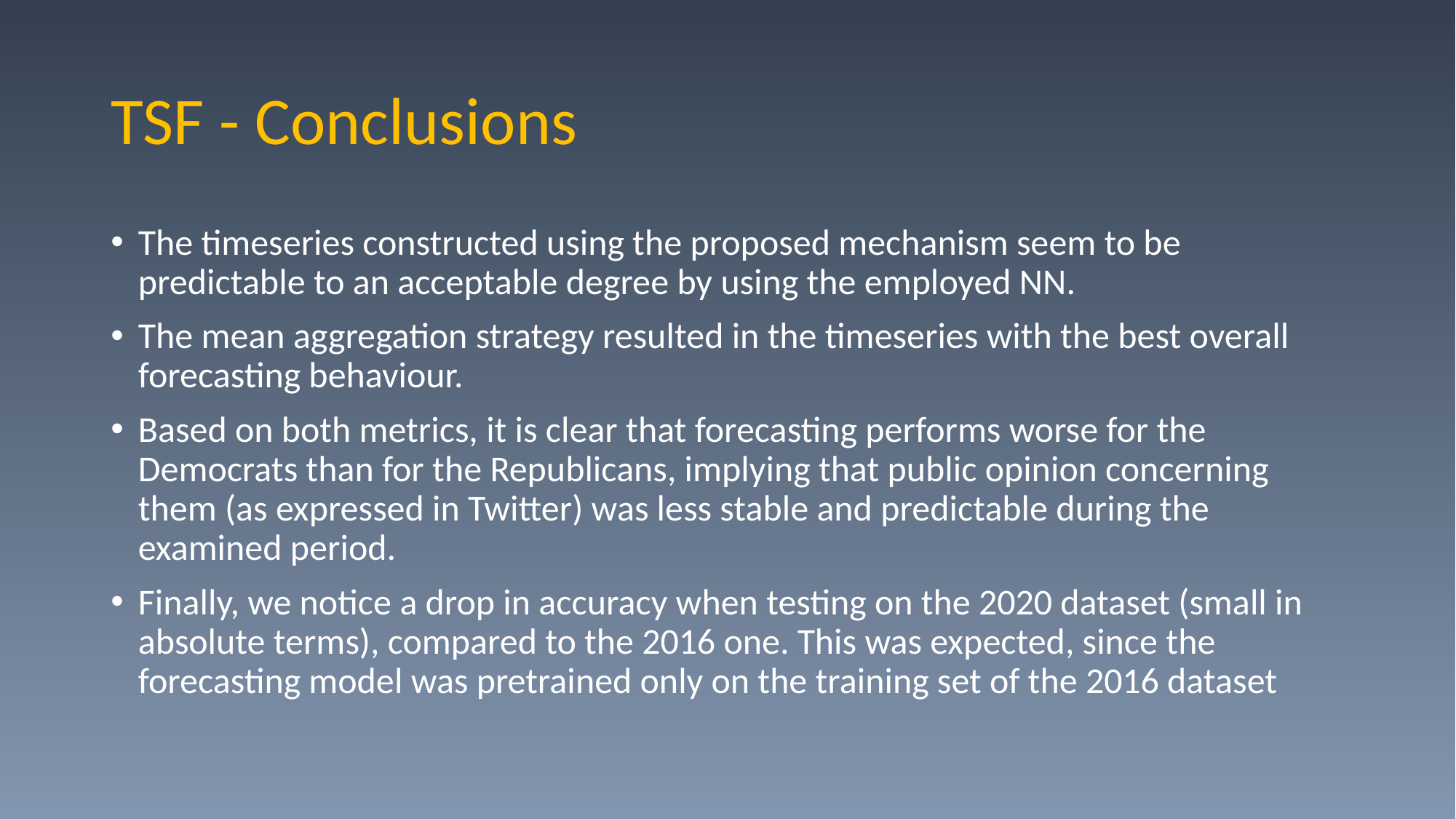

# TSF - Conclusions
The timeseries constructed using the proposed mechanism seem to be predictable to an acceptable degree by using the employed NN.
The mean aggregation strategy resulted in the timeseries with the best overall forecasting behaviour.
Based on both metrics, it is clear that forecasting performs worse for the Democrats than for the Republicans, implying that public opinion concerning them (as expressed in Twitter) was less stable and predictable during the examined period.
Finally, we notice a drop in accuracy when testing on the 2020 dataset (small in absolute terms), compared to the 2016 one. This was expected, since the forecasting model was pretrained only on the training set of the 2016 dataset